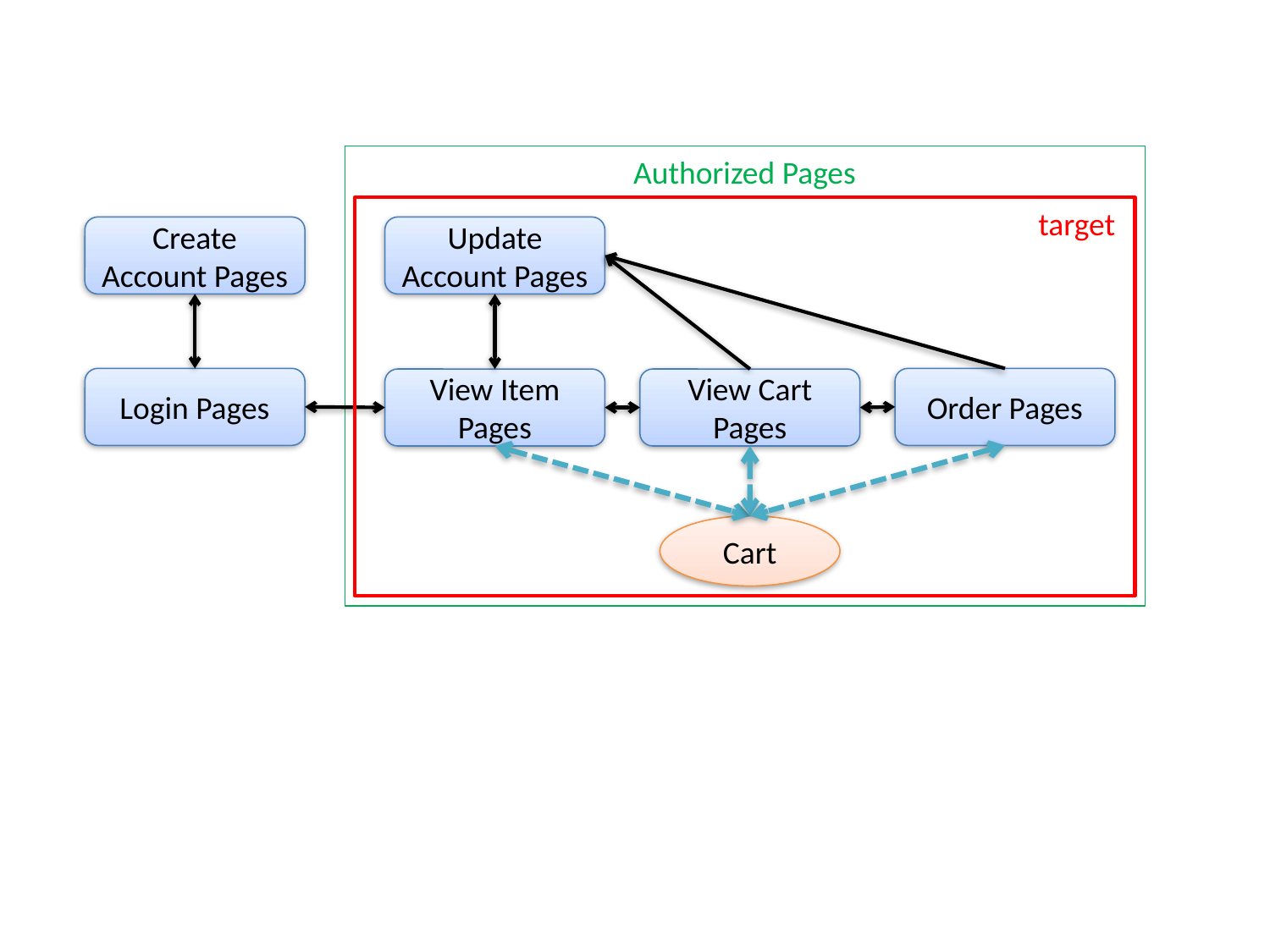

Authorized Pages

target
Create Account Pages
Update Account Pages
Login Pages
Order Pages
View Item Pages
View Cart Pages
Cart